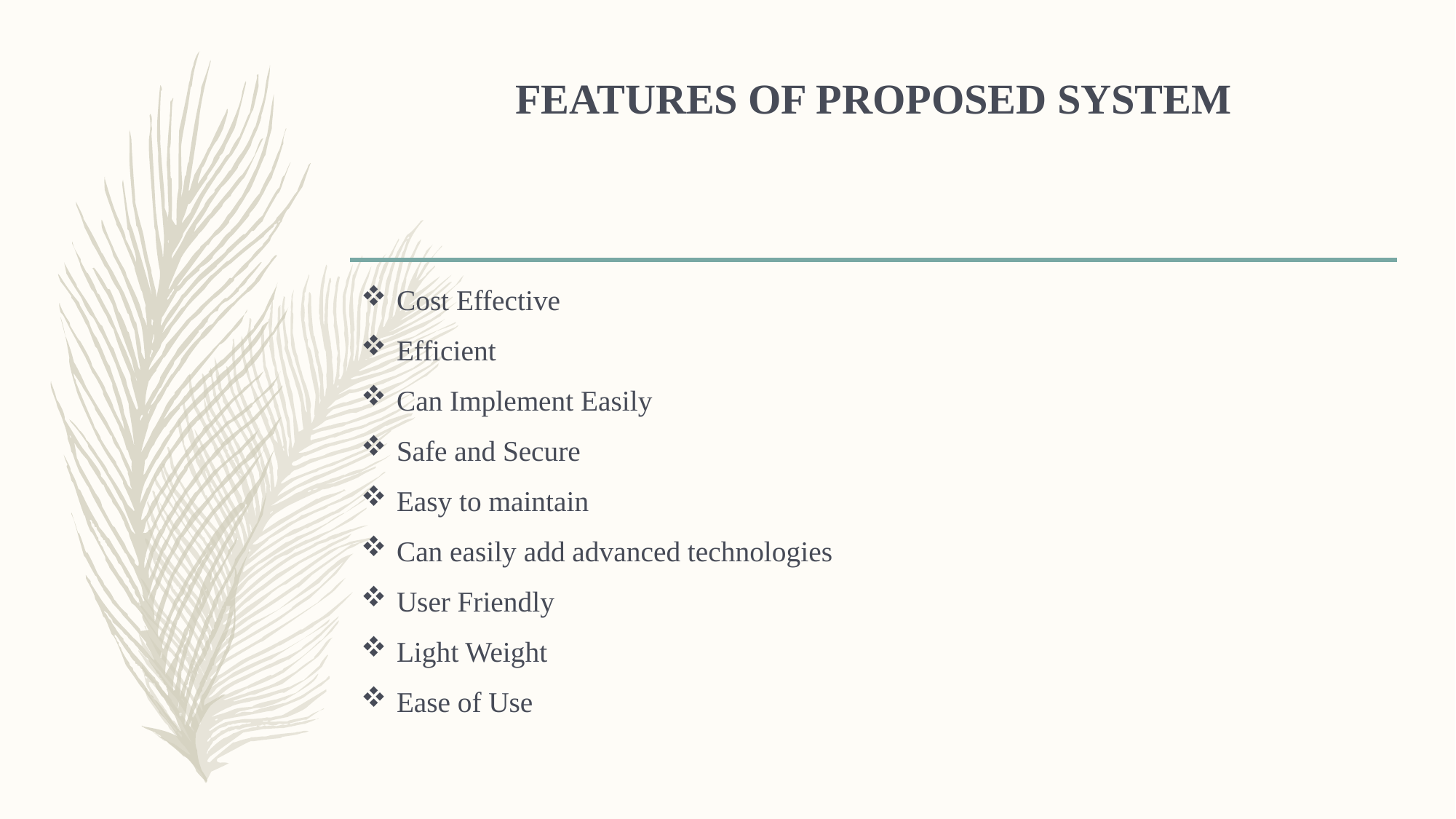

# FEATURES OF PROPOSED SYSTEM
Cost Effective
Efficient
Can Implement Easily
Safe and Secure
Easy to maintain
Can easily add advanced technologies
User Friendly
Light Weight
Ease of Use